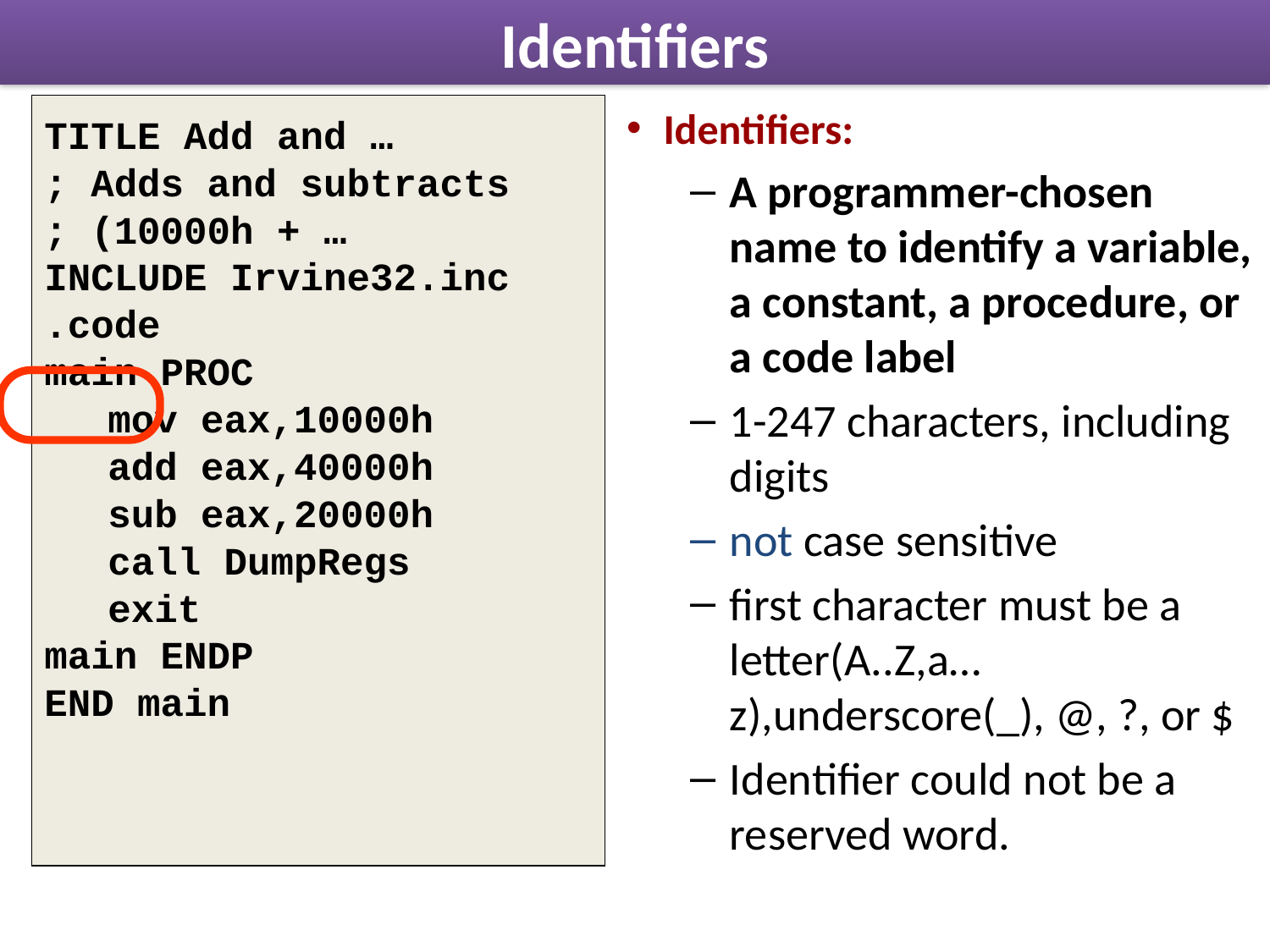

# Identifiers
Identifiers:
A programmer-chosen name to identify a variable, a constant, a procedure, or a code label
1-247 characters, including digits
not case sensitive
first character must be a letter(A..Z,a…z),underscore(_), @, ?, or $
Identifier could not be a reserved word.
TITLE Add and …
; Adds and subtracts
; (10000h + …
INCLUDE Irvine32.inc
.code
main PROC
	mov eax,10000h
	add eax,40000h
	sub eax,20000h
	call DumpRegs
	exit
main ENDP
END main